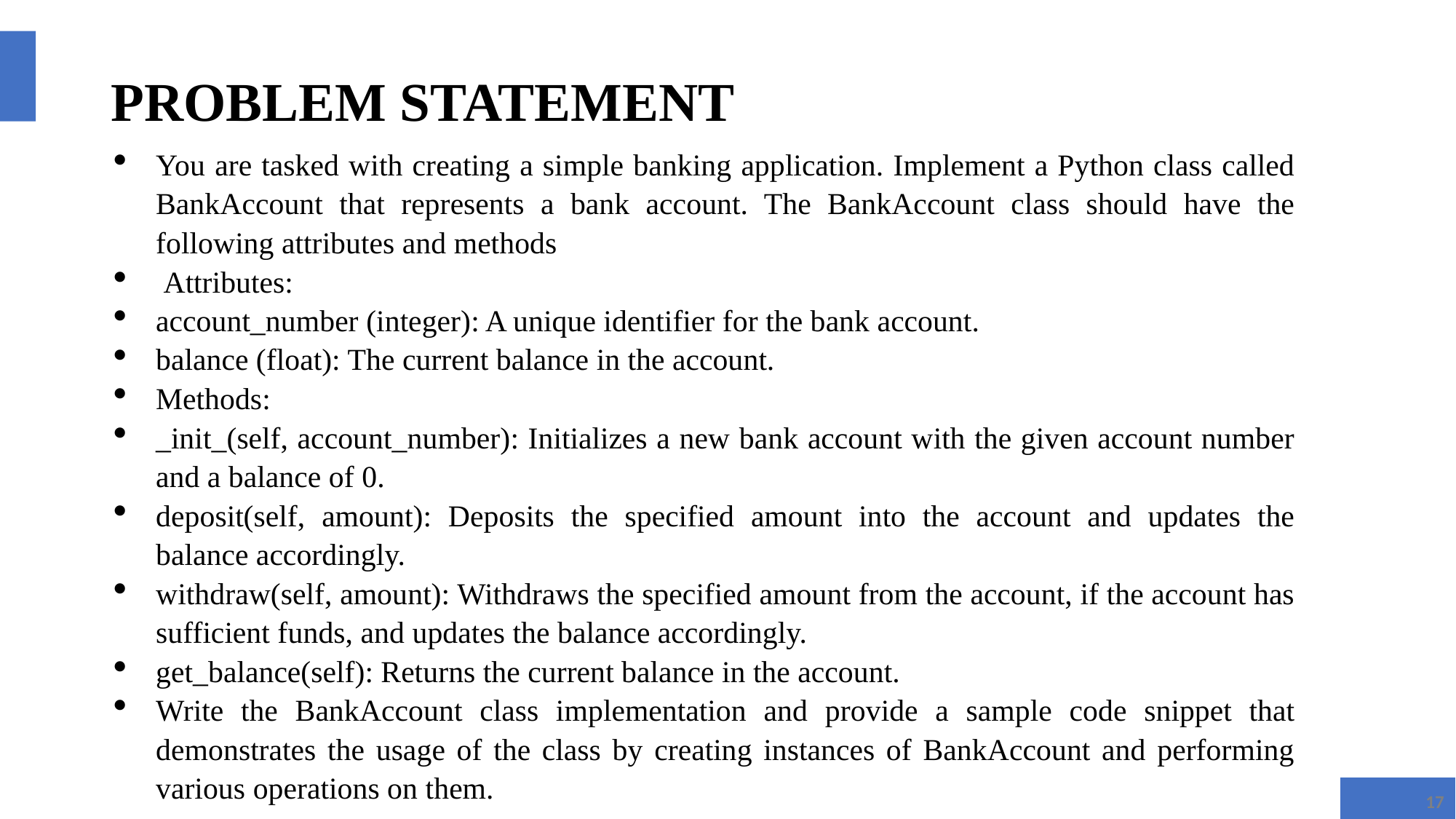

# PROBLEM STATEMENT
You are tasked with creating a simple banking application. Implement a Python class called BankAccount that represents a bank account. The BankAccount class should have the following attributes and methods
 Attributes:
account_number (integer): A unique identifier for the bank account.
balance (float): The current balance in the account.
Methods:
_init_(self, account_number): Initializes a new bank account with the given account number and a balance of 0.
deposit(self, amount): Deposits the specified amount into the account and updates the balance accordingly.
withdraw(self, amount): Withdraws the specified amount from the account, if the account has sufficient funds, and updates the balance accordingly.
get_balance(self): Returns the current balance in the account.
Write the BankAccount class implementation and provide a sample code snippet that demonstrates the usage of the class by creating instances of BankAccount and performing various operations on them.

17